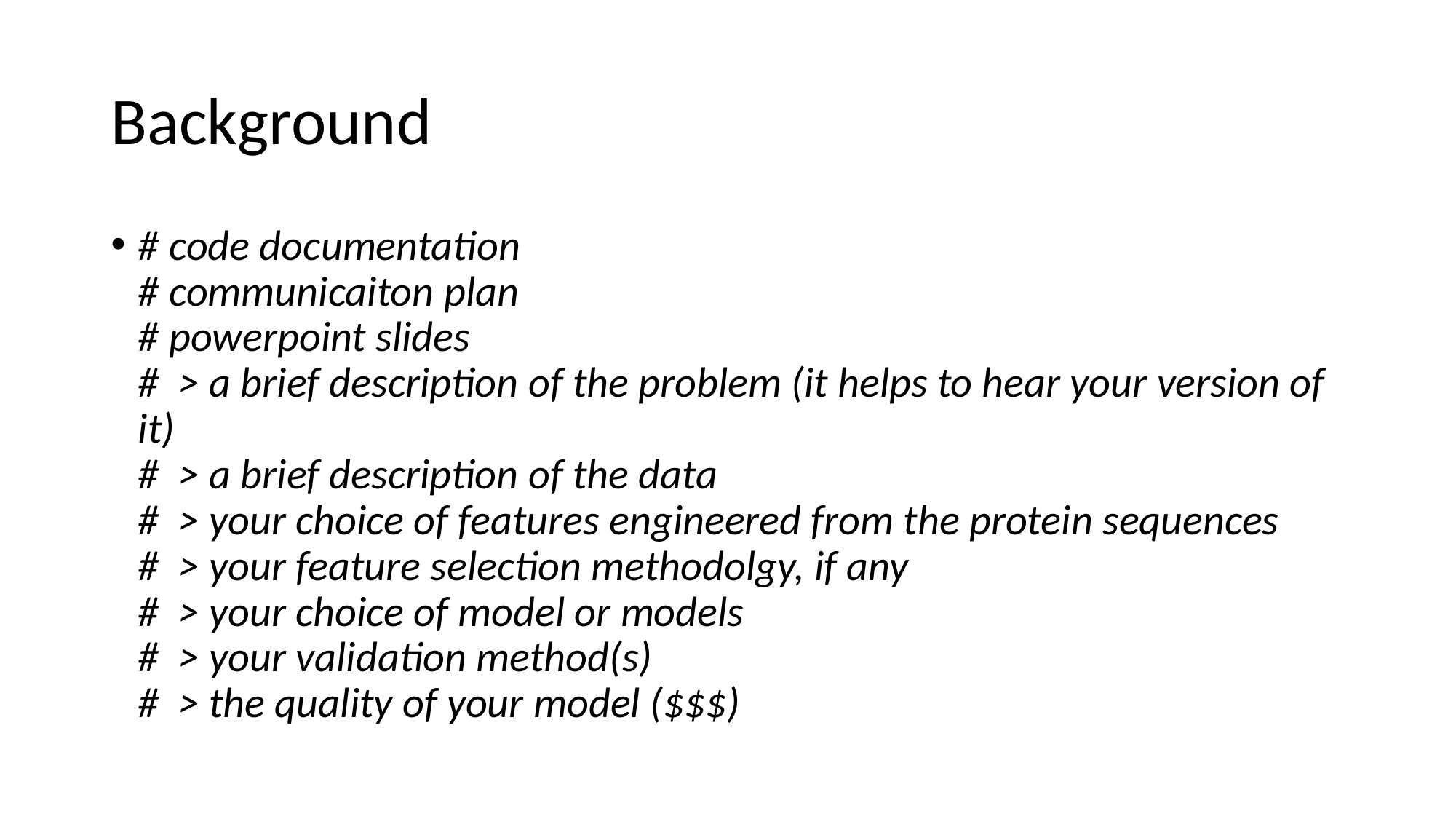

# Background
# code documentation # communicaiton plan # powerpoint slides #  > a brief description of the problem (it helps to hear your version of it) #  > a brief description of the data #  > your choice of features engineered from the protein sequences #  > your feature selection methodolgy, if any #  > your choice of model or models #  > your validation method(s) #  > the quality of your model ($$$)